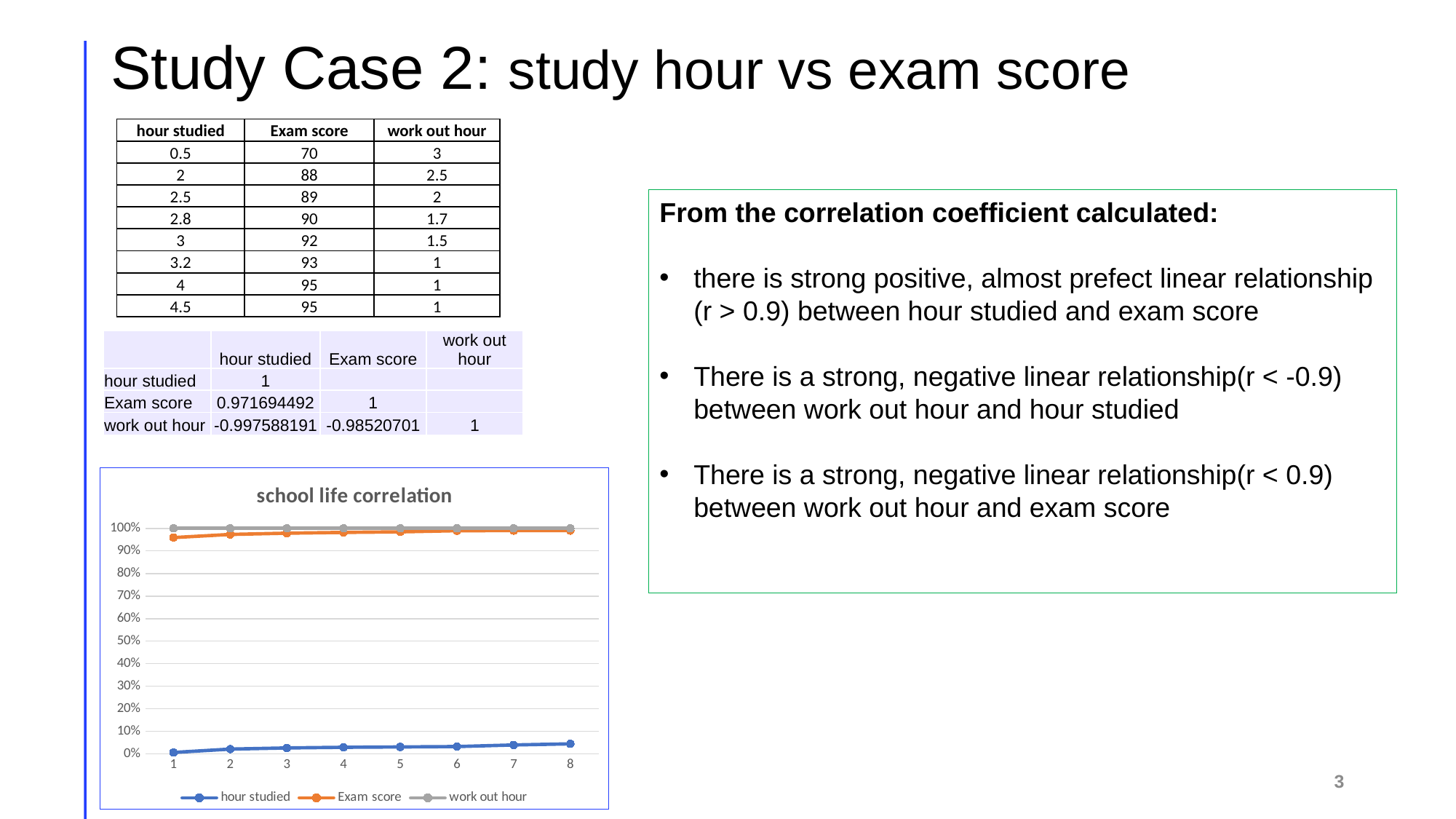

Study Case 2: study hour vs exam score
| hour studied | Exam score | work out hour |
| --- | --- | --- |
| 0.5 | 70 | 3 |
| 2 | 88 | 2.5 |
| 2.5 | 89 | 2 |
| 2.8 | 90 | 1.7 |
| 3 | 92 | 1.5 |
| 3.2 | 93 | 1 |
| 4 | 95 | 1 |
| 4.5 | 95 | 1 |
From the correlation coefficient calculated:

there is strong positive, almost prefect linear relationship (r > 0.9) between hour studied and exam score

There is a strong, negative linear relationship(r < -0.9) between work out hour and hour studied

There is a strong, negative linear relationship(r < 0.9) between work out hour and exam score

|  | hour studied | Exam score | work out hour |
| --- | --- | --- | --- |
| hour studied | 1 |  |  |
| Exam score | 0.971694492 | 1 |  |
| work out hour | -0.997588191 | -0.98520701 | 1 |

### Chart: school life correlation

| Category | hour studied | Exam score | work out hour |
|---|---|---|---|
3